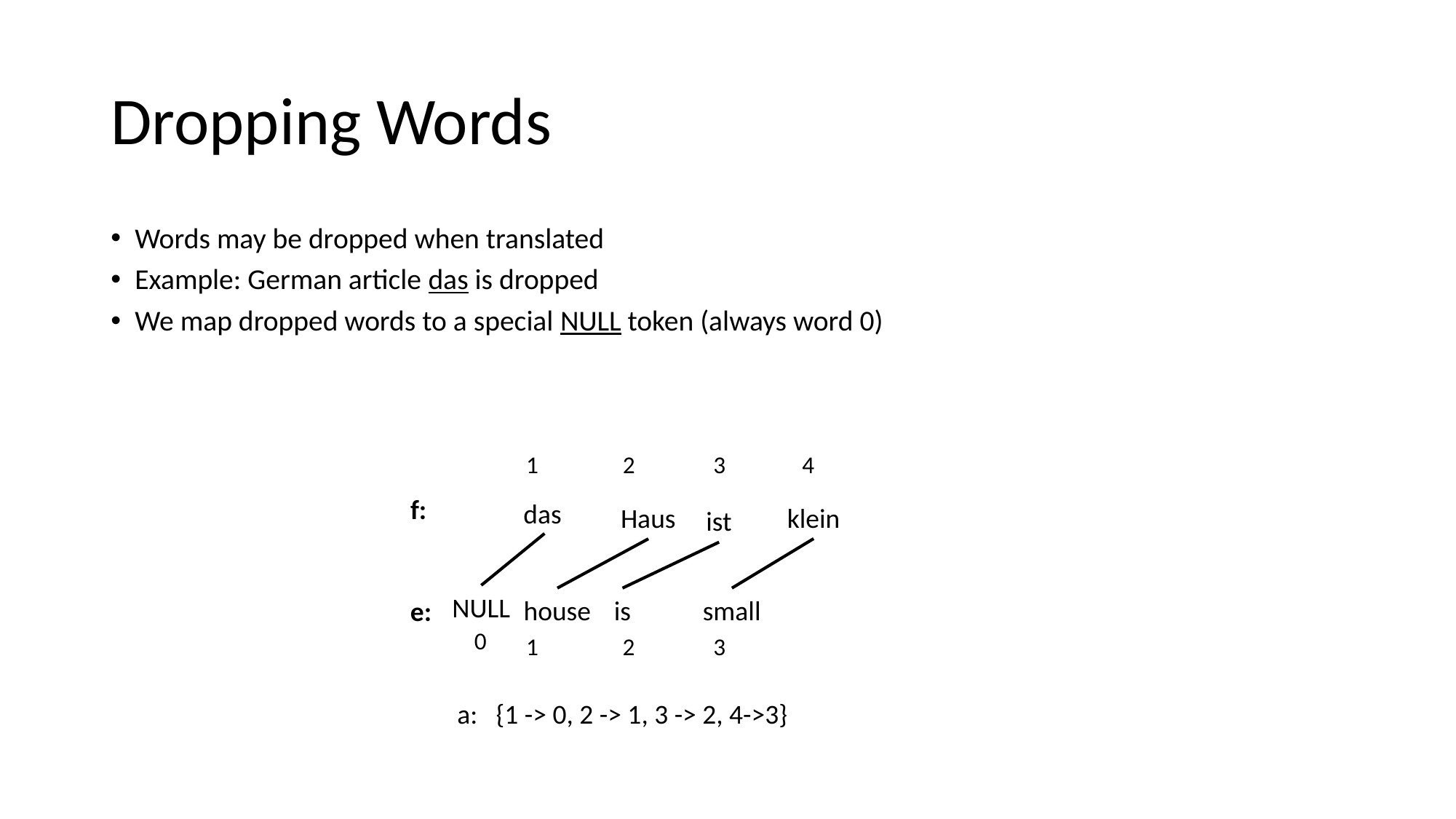

# Dropping Words
Words may be dropped when translated
Example: German article das is dropped
We map dropped words to a special NULL token (always word 0)
1
2
3
4
f:
das
klein
Haus
ist
NULL
house
is
small
e:
0
1
2
3
a:   {1 -> 0, 2 -> 1, 3 -> 2, 4->3}